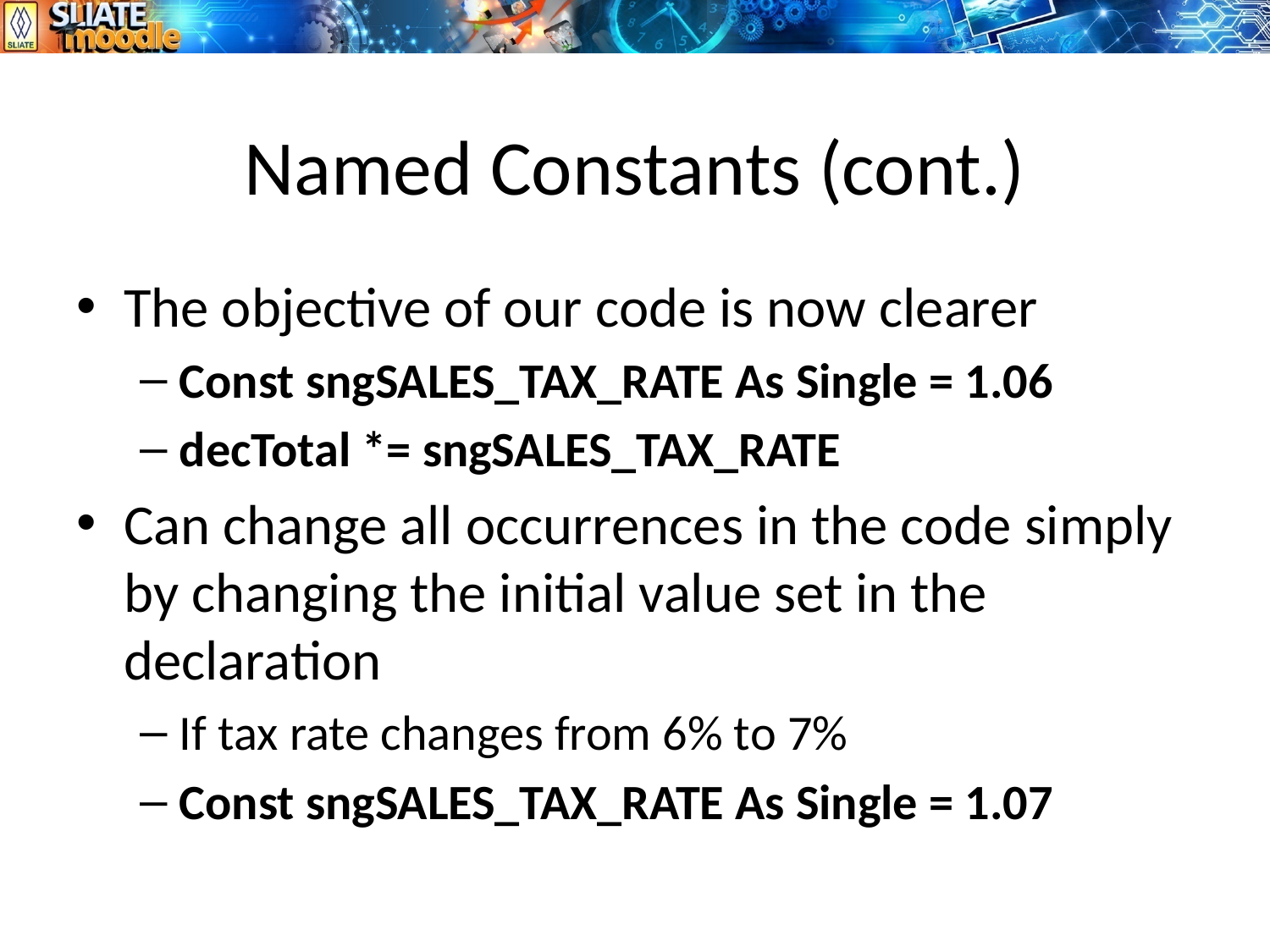

# Named Constants (cont.)
The objective of our code is now clearer
Const sngSALES_TAX_RATE As Single = 1.06
decTotal *= sngSALES_TAX_RATE
Can change all occurrences in the code simply by changing the initial value set in the declaration
If tax rate changes from 6% to 7%
Const sngSALES_TAX_RATE As Single = 1.07